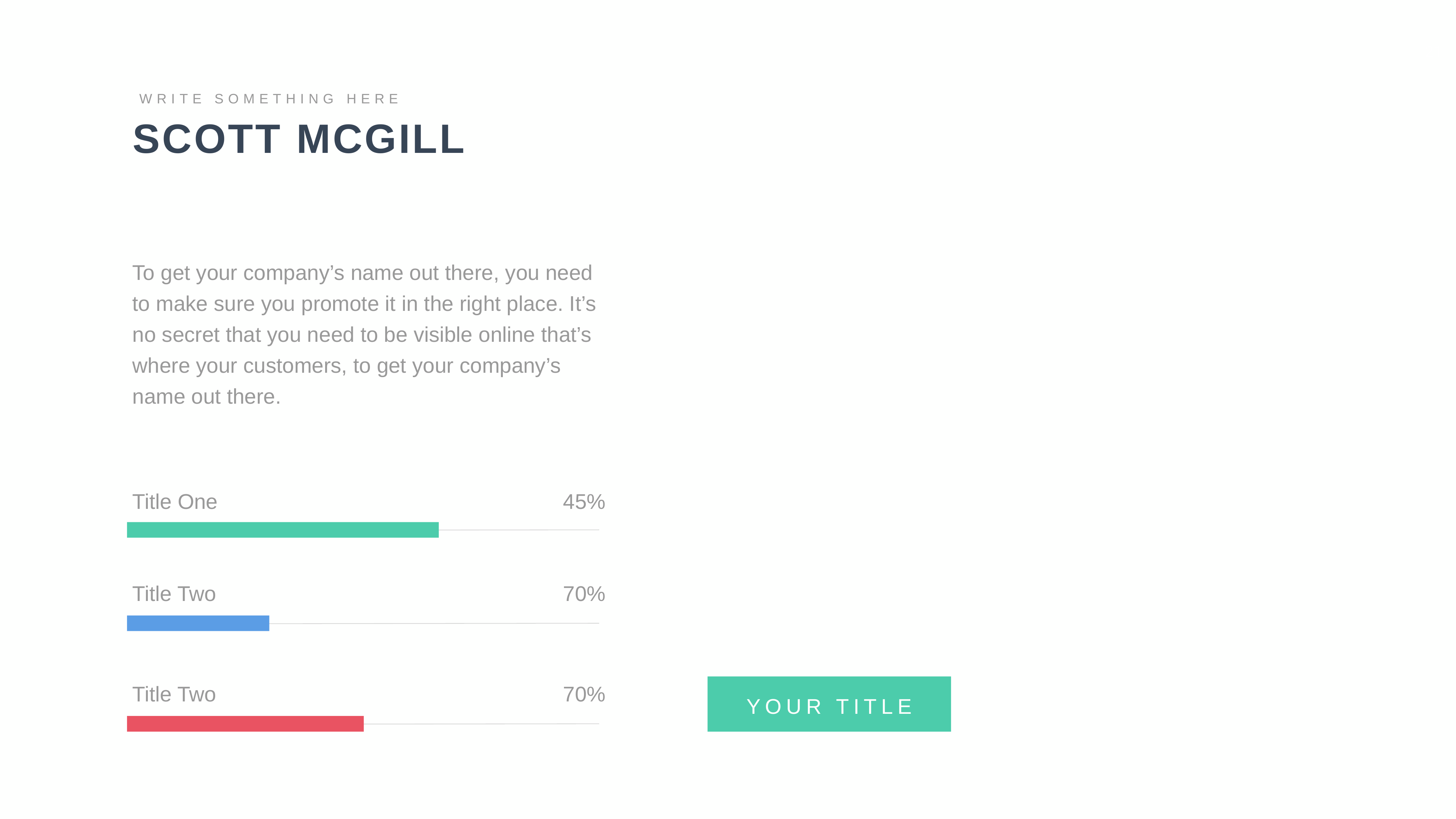

WRITE SOMETHING HERE
SCOTT MCGILL
To get your company’s name out there, you need to make sure you promote it in the right place. It’s no secret that you need to be visible online that’s where your customers, to get your company’s name out there.
Title One
45%

Title Two
70%

Title Two
70%

YOUR TITLE